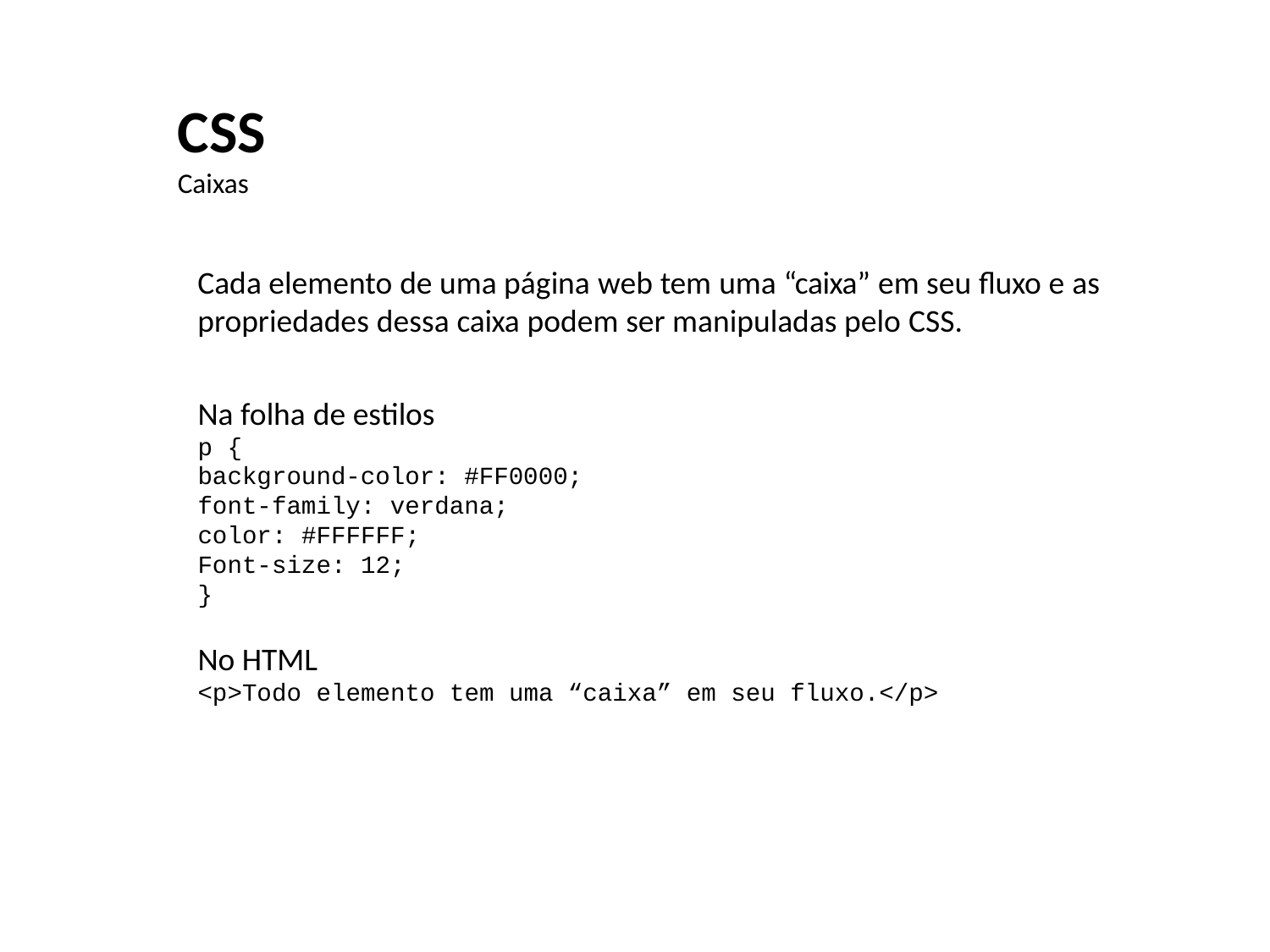

CSS
Caixas
Cada elemento de uma página web tem uma “caixa” em seu fluxo e as
propriedades dessa caixa podem ser manipuladas pelo CSS.
Na folha de estilos
p {
background-color: #FF0000;
font-family: verdana;
color: #FFFFFF;
Font-size: 12;
}
No HTML
<p>Todo elemento tem uma “caixa” em seu fluxo.</p>
Todo elemento tem uma “caixa” em seu fluxo.